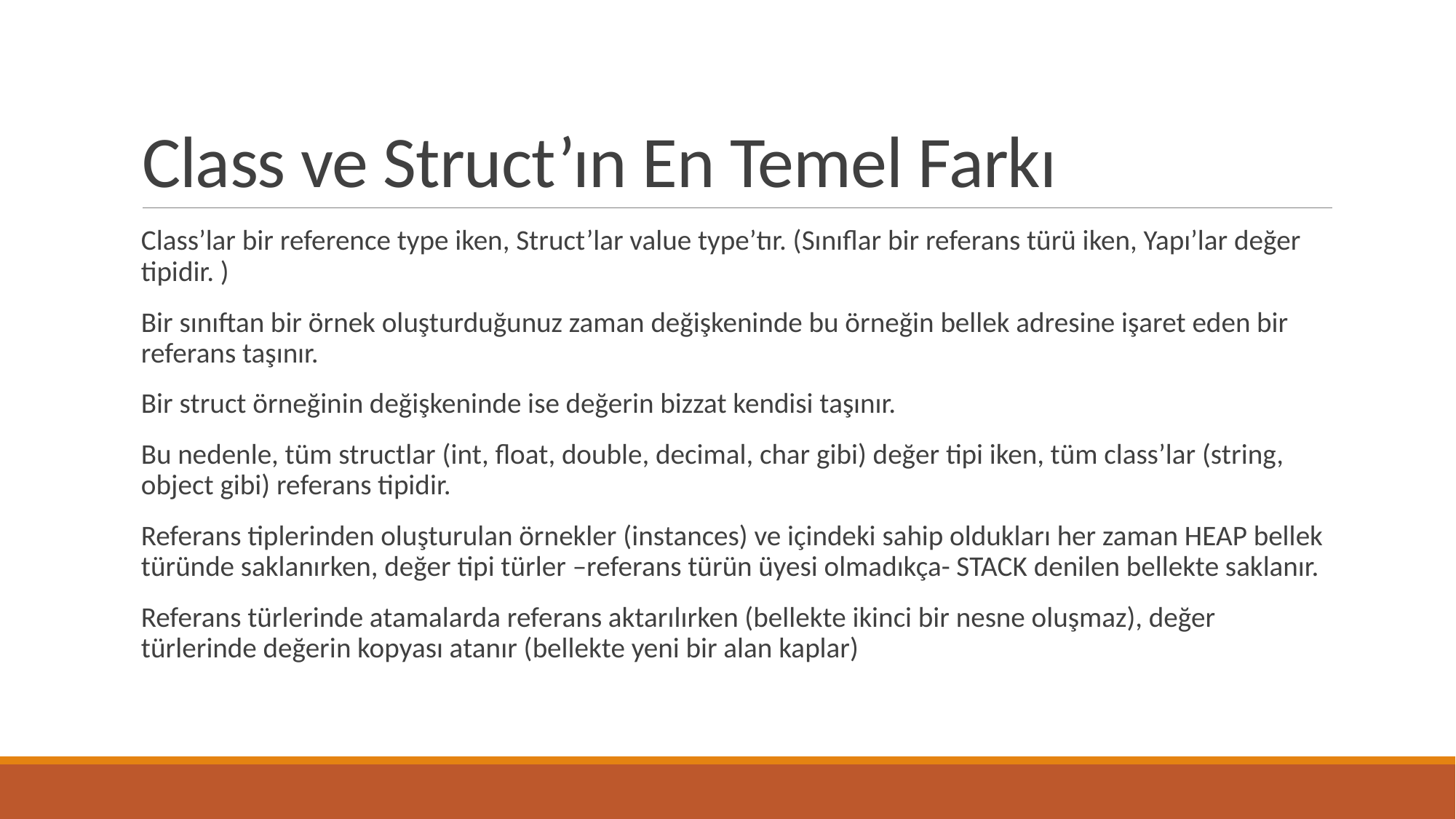

# Class ve Struct’ın En Temel Farkı
Class’lar bir reference type iken, Struct’lar value type’tır. (Sınıflar bir referans türü iken, Yapı’lar değer tipidir. )
Bir sınıftan bir örnek oluşturduğunuz zaman değişkeninde bu örneğin bellek adresine işaret eden bir referans taşınır.
Bir struct örneğinin değişkeninde ise değerin bizzat kendisi taşınır.
Bu nedenle, tüm structlar (int, float, double, decimal, char gibi) değer tipi iken, tüm class’lar (string, object gibi) referans tipidir.
Referans tiplerinden oluşturulan örnekler (instances) ve içindeki sahip oldukları her zaman HEAP bellek türünde saklanırken, değer tipi türler –referans türün üyesi olmadıkça- STACK denilen bellekte saklanır.
Referans türlerinde atamalarda referans aktarılırken (bellekte ikinci bir nesne oluşmaz), değer türlerinde değerin kopyası atanır (bellekte yeni bir alan kaplar)